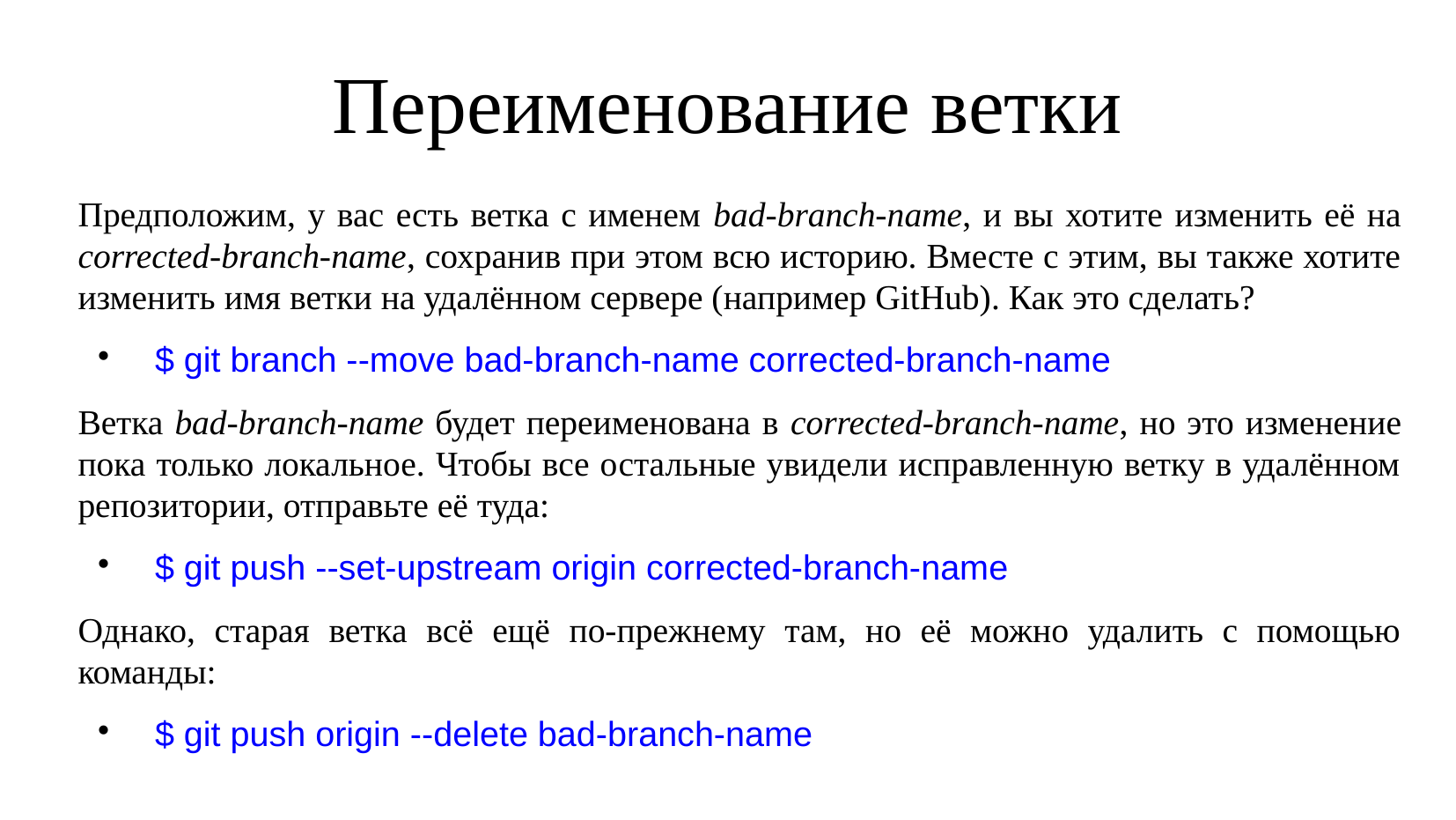

Переименование ветки
Предположим, у вас есть ветка с именем bad-branch-name, и вы хотите изменить её на corrected-branch-name, сохранив при этом всю историю. Вместе с этим, вы также хотите изменить имя ветки на удалённом сервере (например GitHub). Как это сделать?
$ git branch --move bad-branch-name corrected-branch-name
Ветка bad-branch-name будет переименована в corrected-branch-name, но это изменение пока только локальное. Чтобы все остальные увидели исправленную ветку в удалённом репозитории, отправьте её туда:
$ git push --set-upstream origin corrected-branch-name
Однако, старая ветка всё ещё по-прежнему там, но её можно удалить с помощью команды:
$ git push origin --delete bad-branch-name